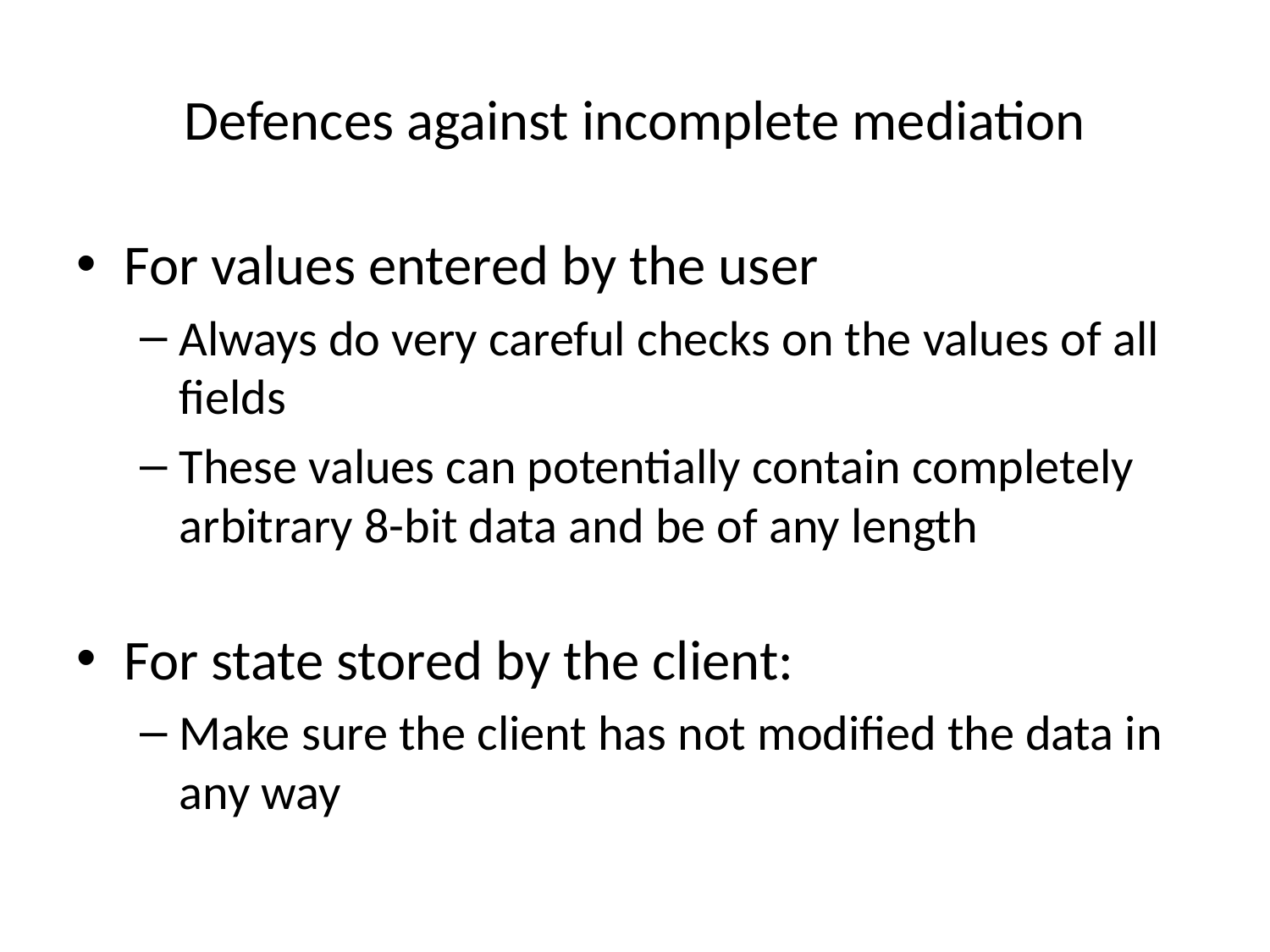

# Defences against incomplete mediation
For values entered by the user
Always do very careful checks on the values of all fields
These values can potentially contain completely arbitrary 8-bit data and be of any length

For state stored by the client:
Make sure the client has not modified the data in any way